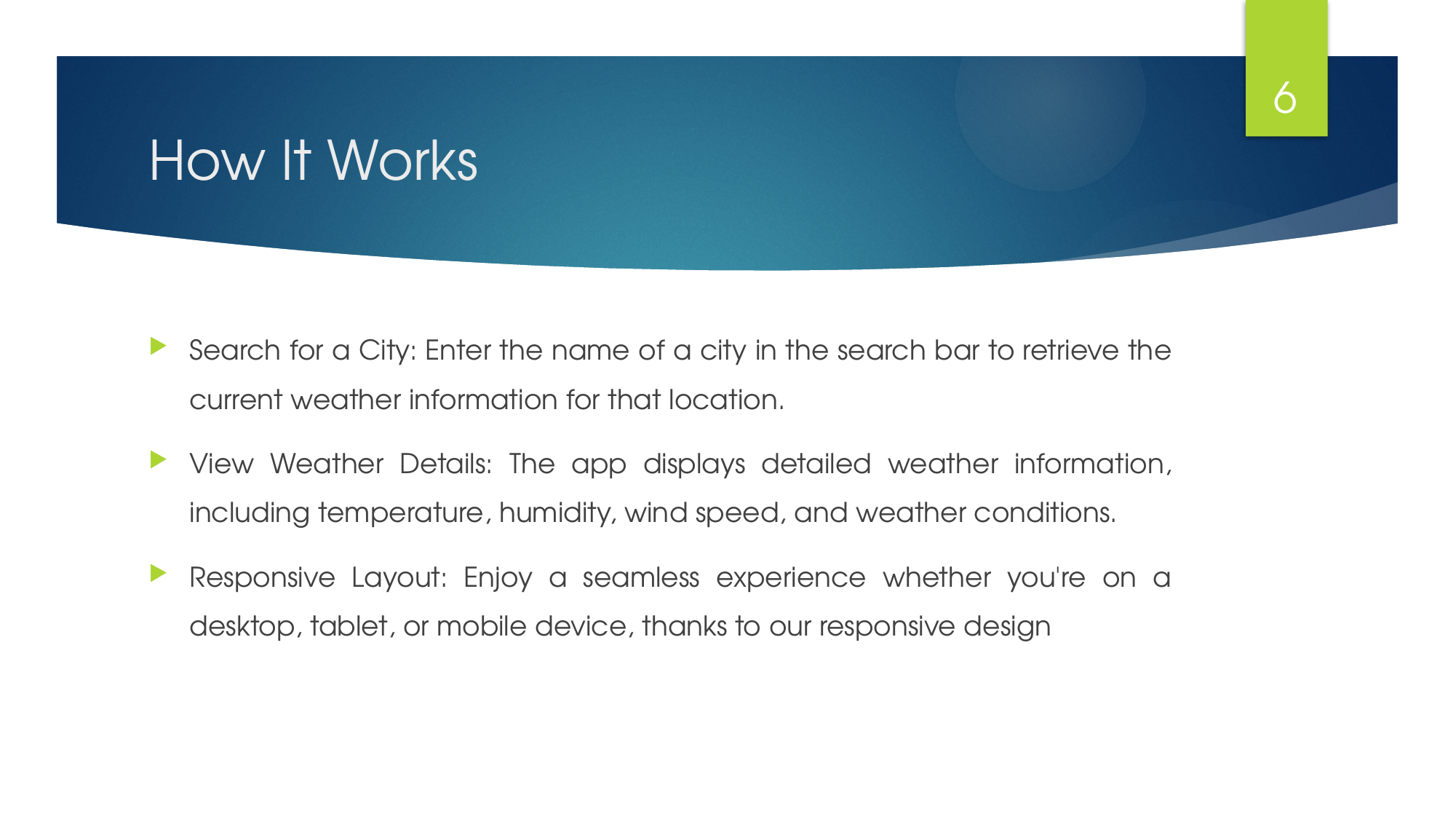

6
# How It Works
Search for a City: Enter the name of a city in the search bar to retrieve the current weather information for that location.
View Weather Details: The app displays detailed weather information, including temperature, humidity, wind speed, and weather conditions.
Responsive Layout: Enjoy a seamless experience whether you're on a desktop, tablet, or mobile device, thanks to our responsive design